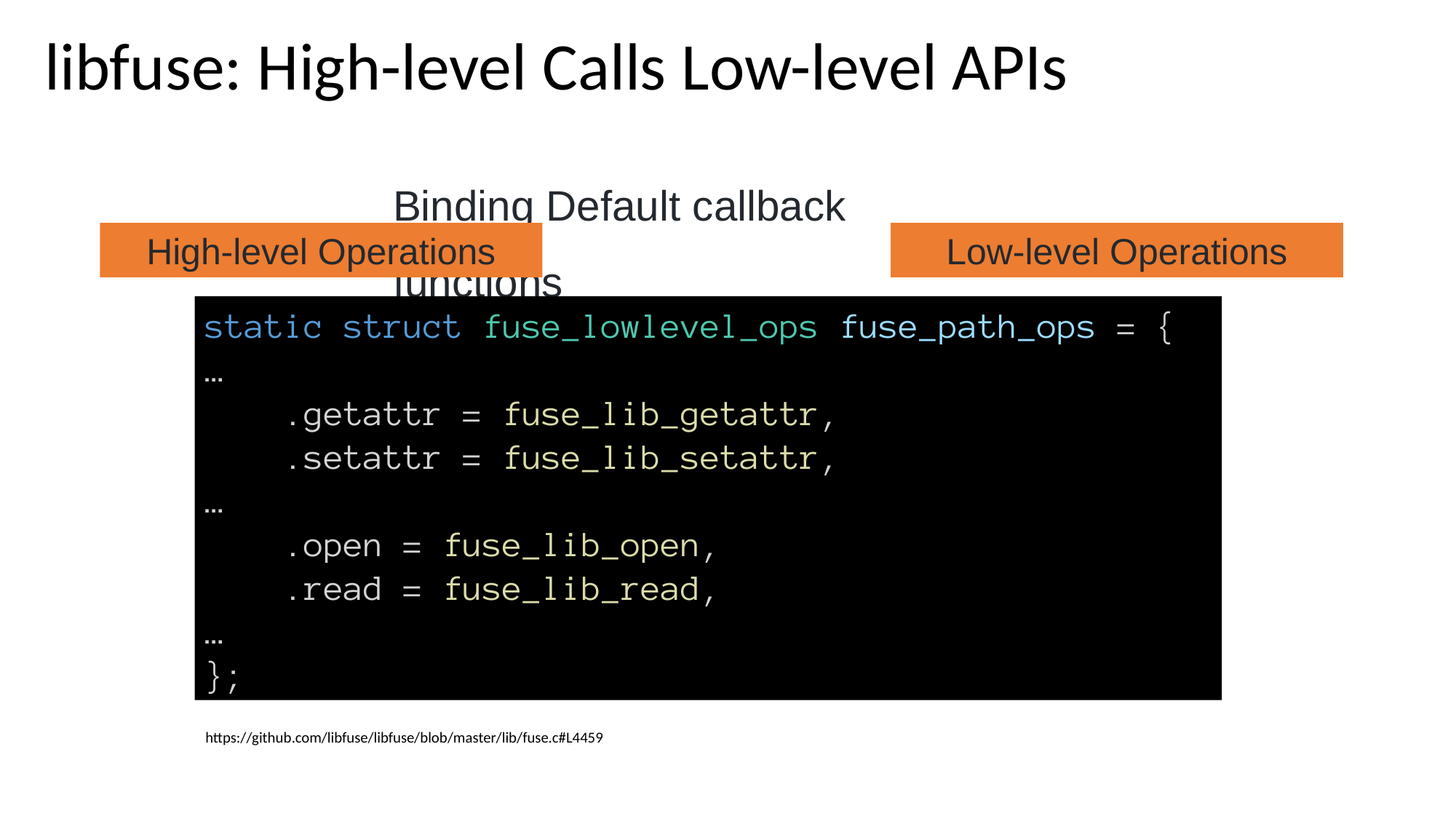

libfuse: High-level Calls Low-level APIs
Binding Default callback functions
High-level Operations
Low-level Operations
static struct fuse_lowlevel_ops fuse_path_ops = {
…
    .getattr = fuse_lib_getattr,
    .setattr = fuse_lib_setattr,
…
    .open = fuse_lib_open,
    .read = fuse_lib_read,
…
};
https://github.com/libfuse/libfuse/blob/master/lib/fuse.c#L4459